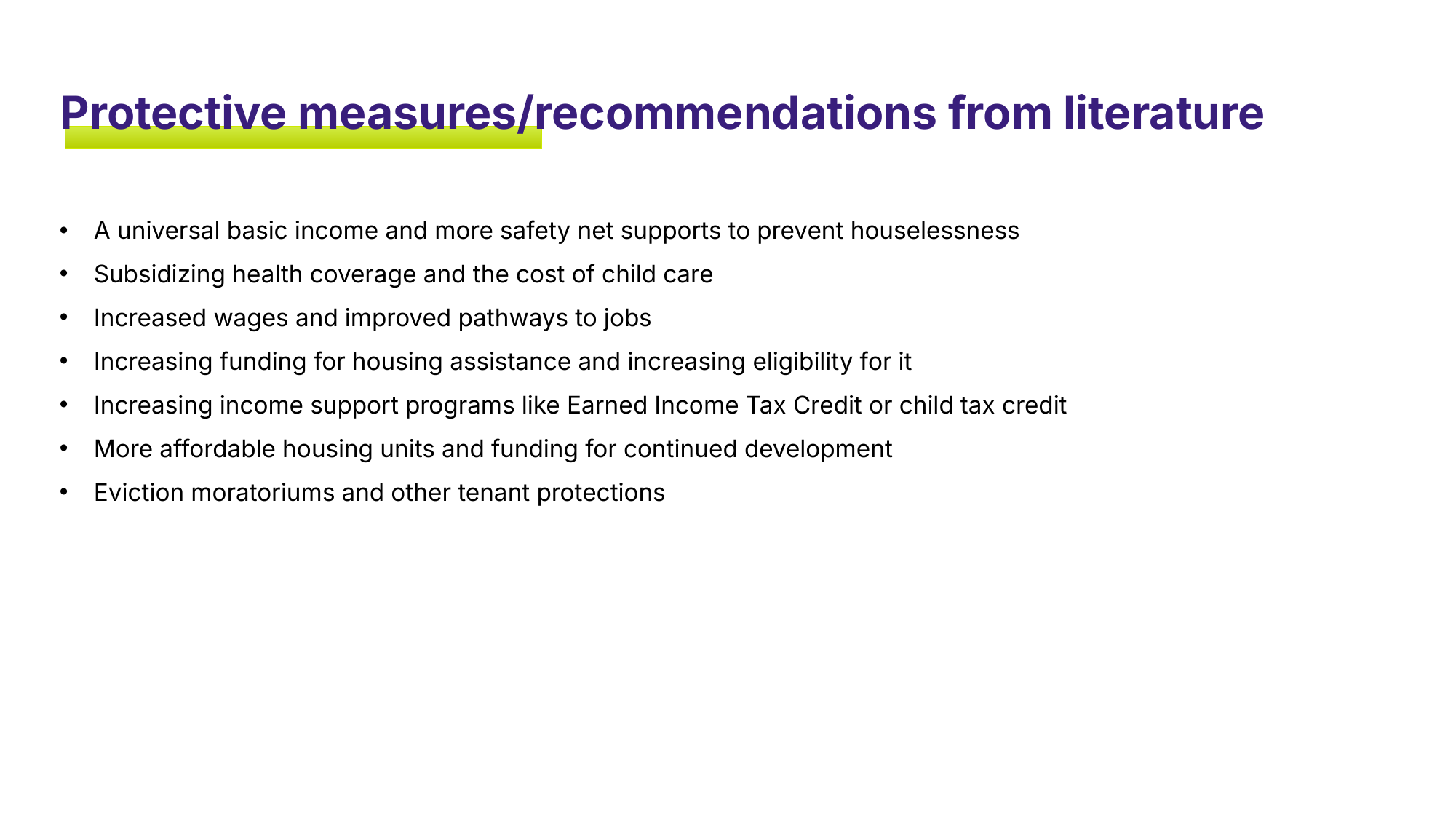

Protective measures/recommendations from literature

A universal basic income and more safety net supports to prevent houselessness
Subsidizing health coverage and the cost of child care
Increased wages and improved pathways to jobs
Increasing funding for housing assistance and increasing eligibility for it
Increasing income support programs like Earned Income Tax Credit or child tax credit
More affordable housing units and funding for continued development
Eviction moratoriums and other tenant protections